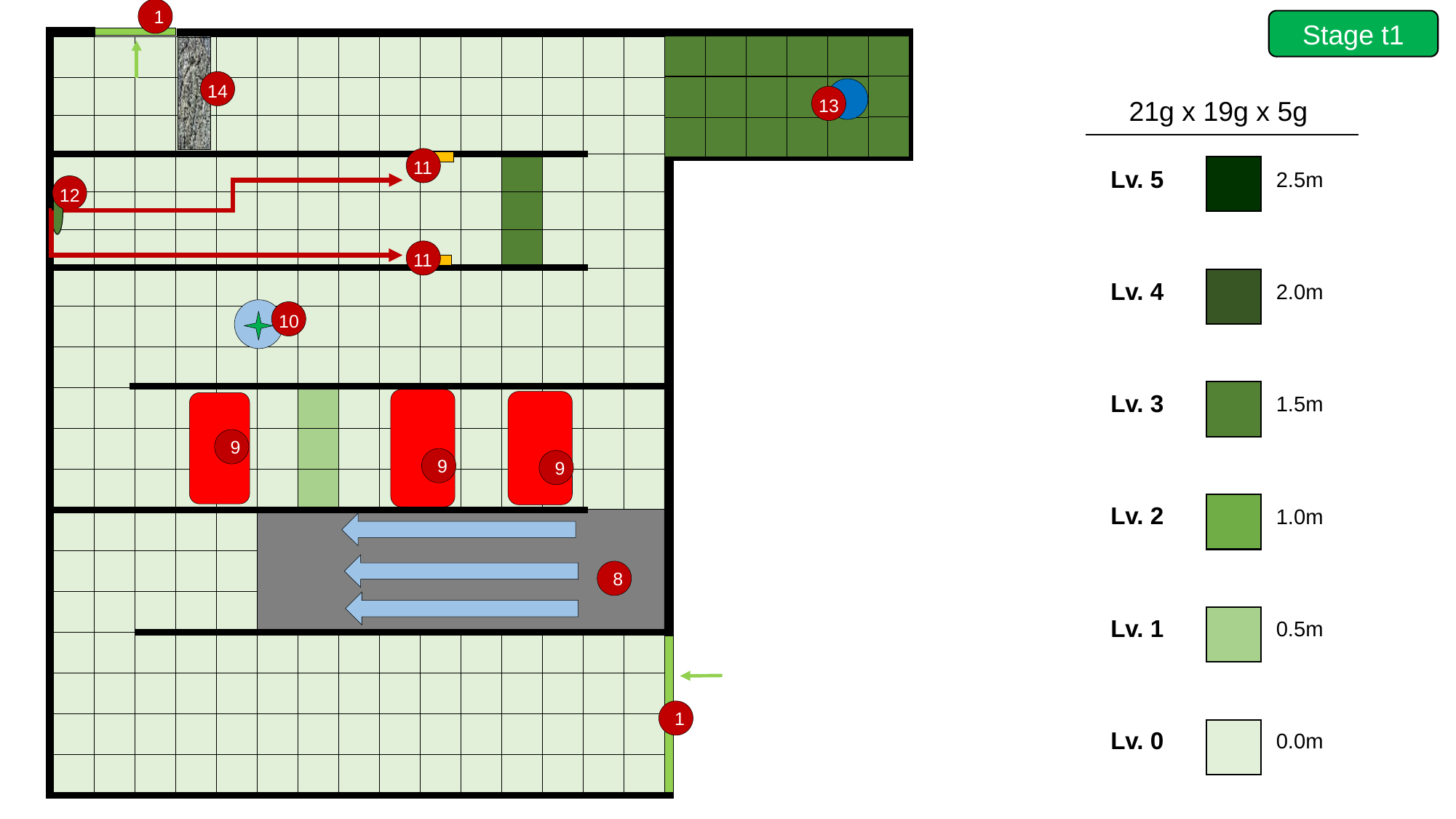

1

Stage t1

14

13

21g x 19g x 5g

Lv. 5
2.5m
Lv. 4
2.0m
Lv. 3
1.5m
Lv. 2
1.0m
Lv. 1
0.5m
Lv. 0
0.0m

11

12

11

10

9
9
9

8

1